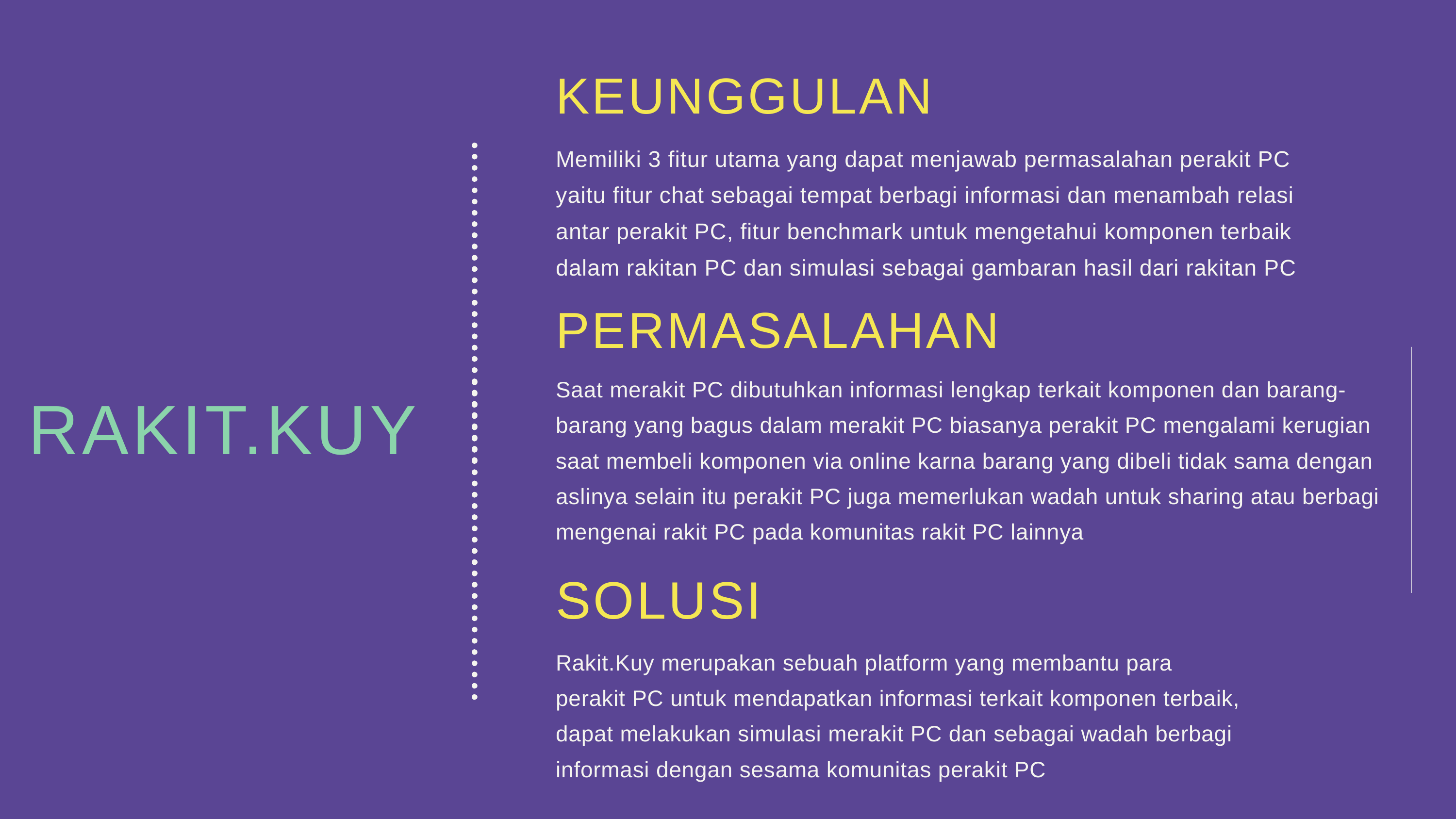

KEUNGGULAN
Memiliki 3 fitur utama yang dapat menjawab permasalahan perakit PC yaitu fitur chat sebagai tempat berbagi informasi dan menambah relasi antar perakit PC, fitur benchmark untuk mengetahui komponen terbaik dalam rakitan PC dan simulasi sebagai gambaran hasil dari rakitan PC

PERMASALAHAN
Saat merakit PC dibutuhkan informasi lengkap terkait komponen dan barang-barang yang bagus dalam merakit PC biasanya perakit PC mengalami kerugian saat membeli komponen via online karna barang yang dibeli tidak sama dengan aslinya selain itu perakit PC juga memerlukan wadah untuk sharing atau berbagi mengenai rakit PC pada komunitas rakit PC lainnya

RAKIT.KUY
SOLUSI
Rakit.Kuy merupakan sebuah platform yang membantu para perakit PC untuk mendapatkan informasi terkait komponen terbaik, dapat melakukan simulasi merakit PC dan sebagai wadah berbagi informasi dengan sesama komunitas perakit PC